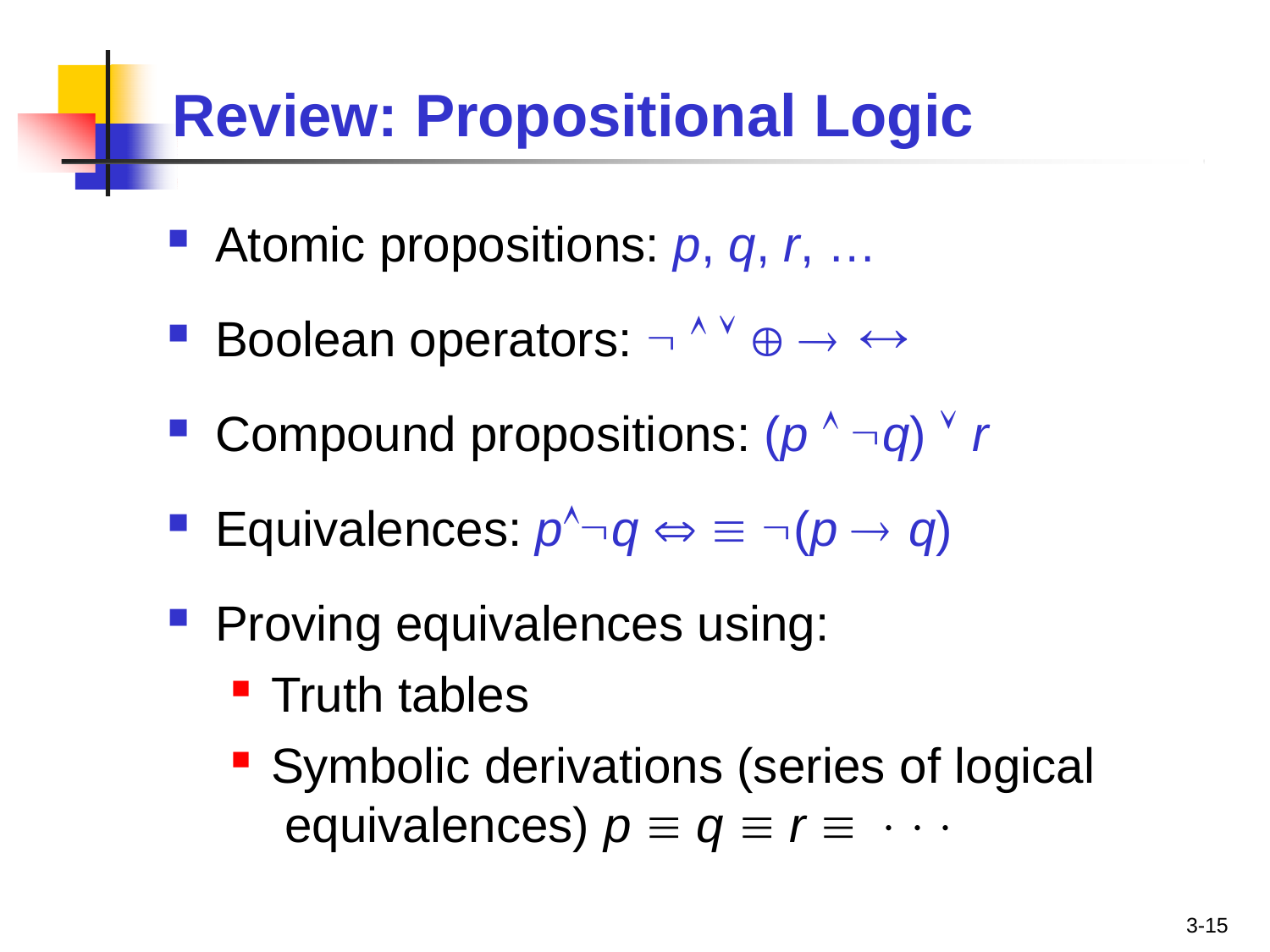

# Review: Propositional Logic
Atomic propositions: p, q, r, …
Boolean operators: ¬ ∧ ∨ ⊕ → ↔
Compound propositions: (p ∧ ¬q) ∨ r
Equivalences: p∧¬q ⇔ ≡ ¬(p → q)
Proving equivalences using:
Truth tables
Symbolic derivations (series of logical  equivalences) p ≡ q ≡ r ≡ ⋅⋅⋅
3-15